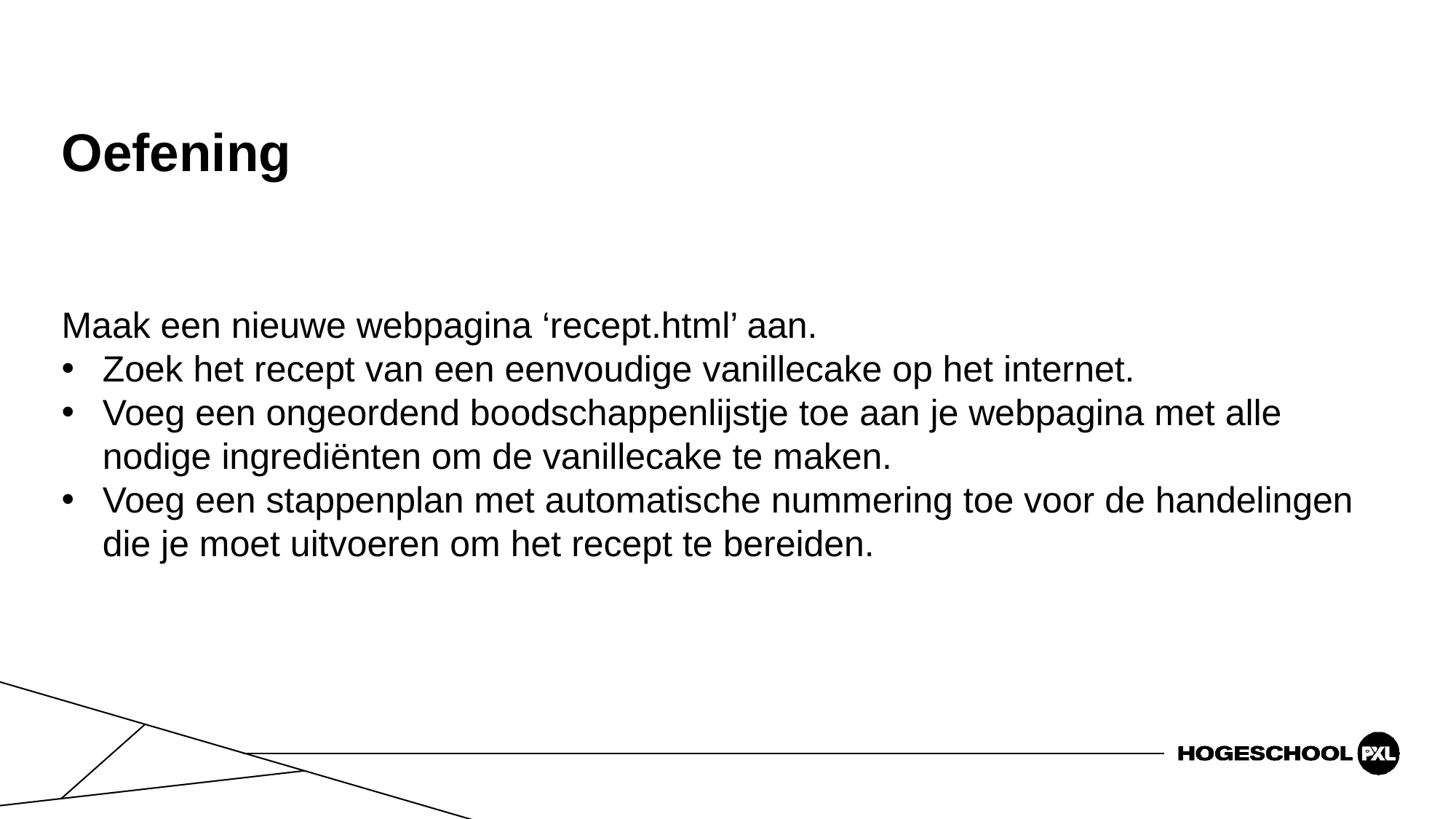

# Oefening
Maak een nieuwe webpagina ‘recept.html’ aan.
Zoek het recept van een eenvoudige vanillecake op het internet.
Voeg een ongeordend boodschappenlijstje toe aan je webpagina met alle nodige ingrediënten om de vanillecake te maken.
Voeg een stappenplan met automatische nummering toe voor de handelingen die je moet uitvoeren om het recept te bereiden.